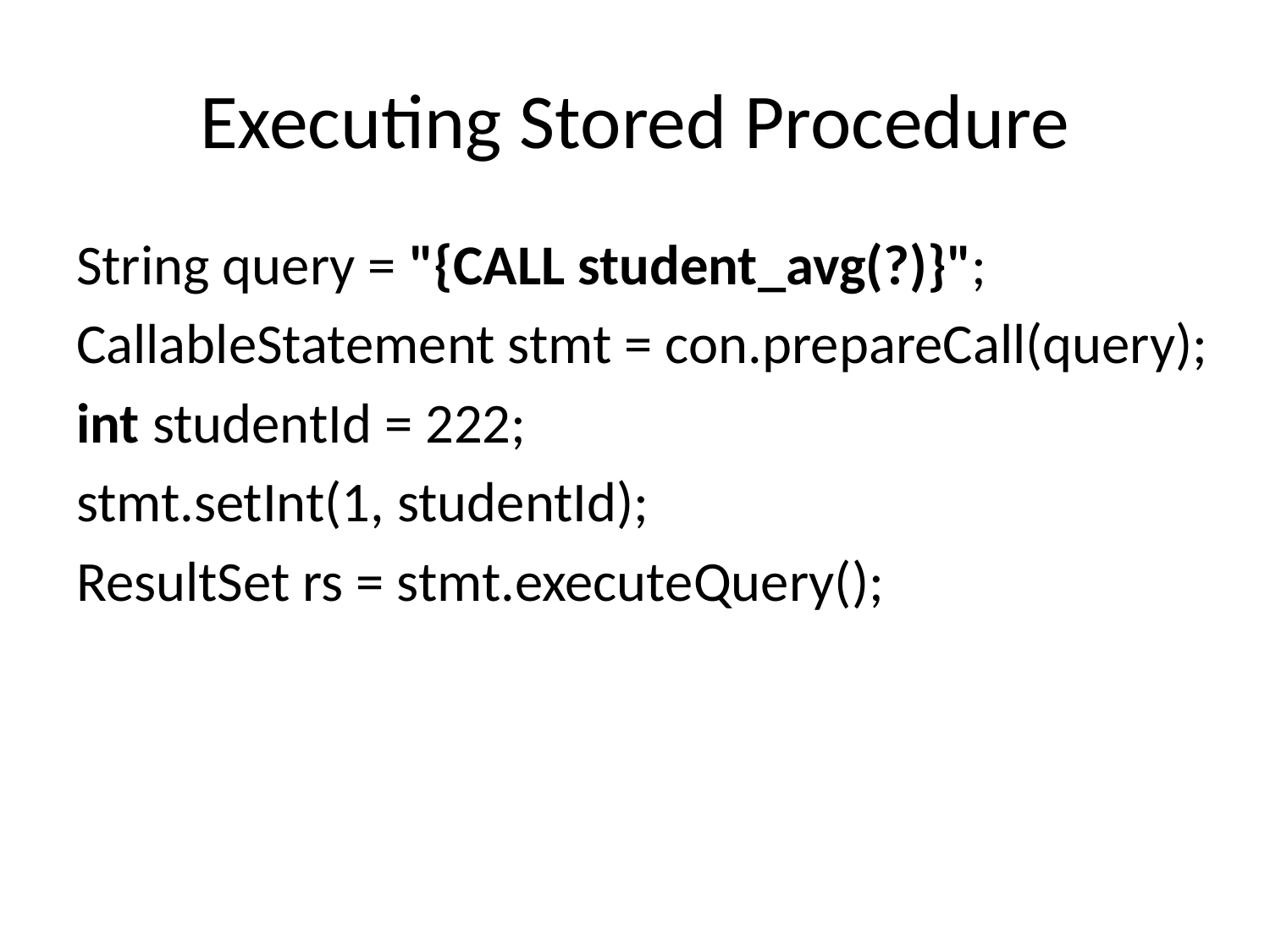

# Executing Stored Procedure
String query = "{CALL student_avg(?)}";
CallableStatement stmt = con.prepareCall(query);
int studentId = 222;
stmt.setInt(1, studentId);
ResultSet rs = stmt.executeQuery();